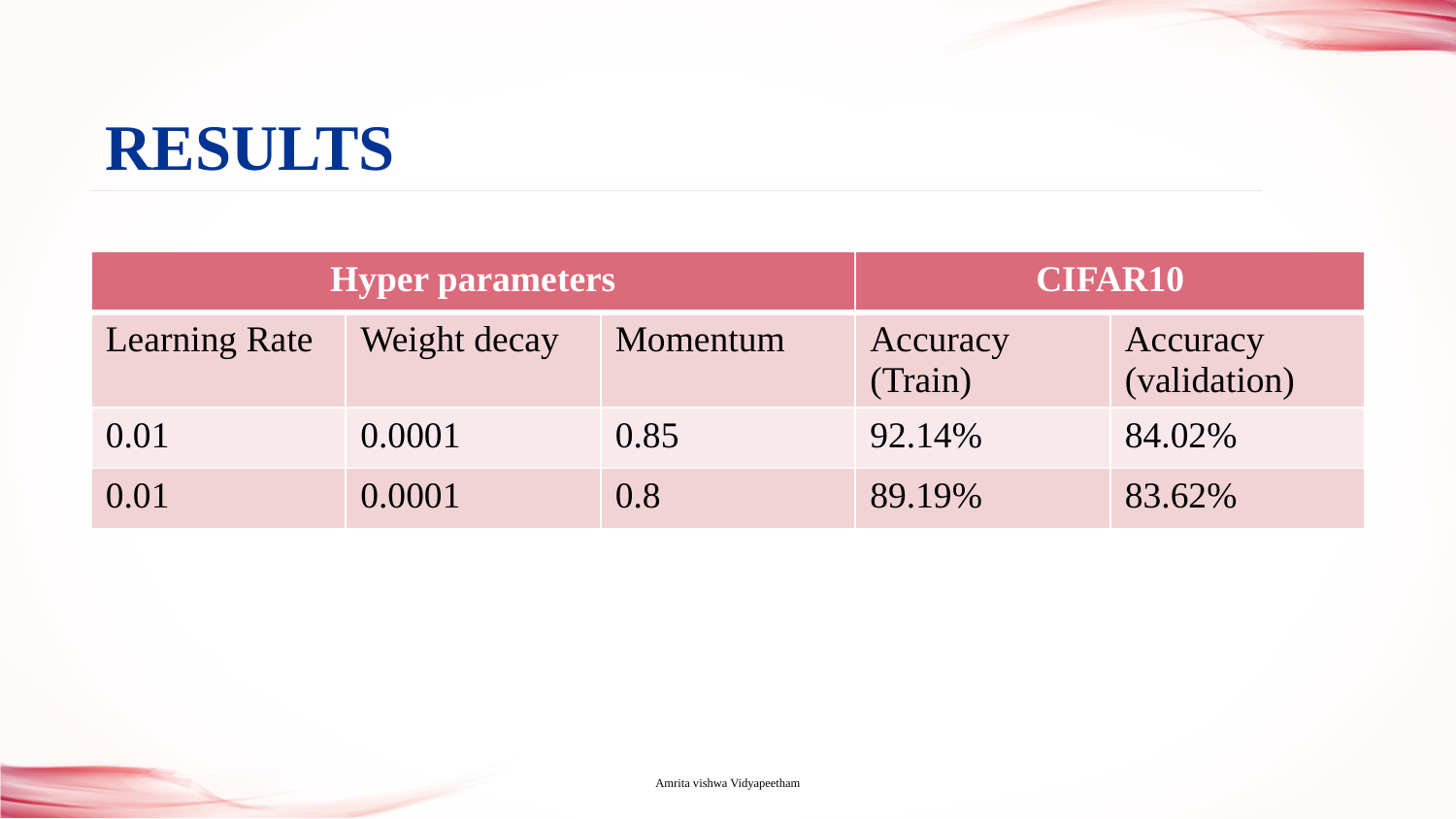

results
| Hyper parameters |  |  | CIFAR10 |  |
| --- | --- | --- | --- | --- |
| Learning Rate | Weight decay | Momentum | Accuracy (Train) | Accuracy (validation) |
| 0.01 | 0.0001 | 0.85 | 92.14% | 84.02% |
| 0.01 | 0.0001 | 0.8 | 89.19% | 83.62% |
17

Amrita vishwa Vidyapeetham